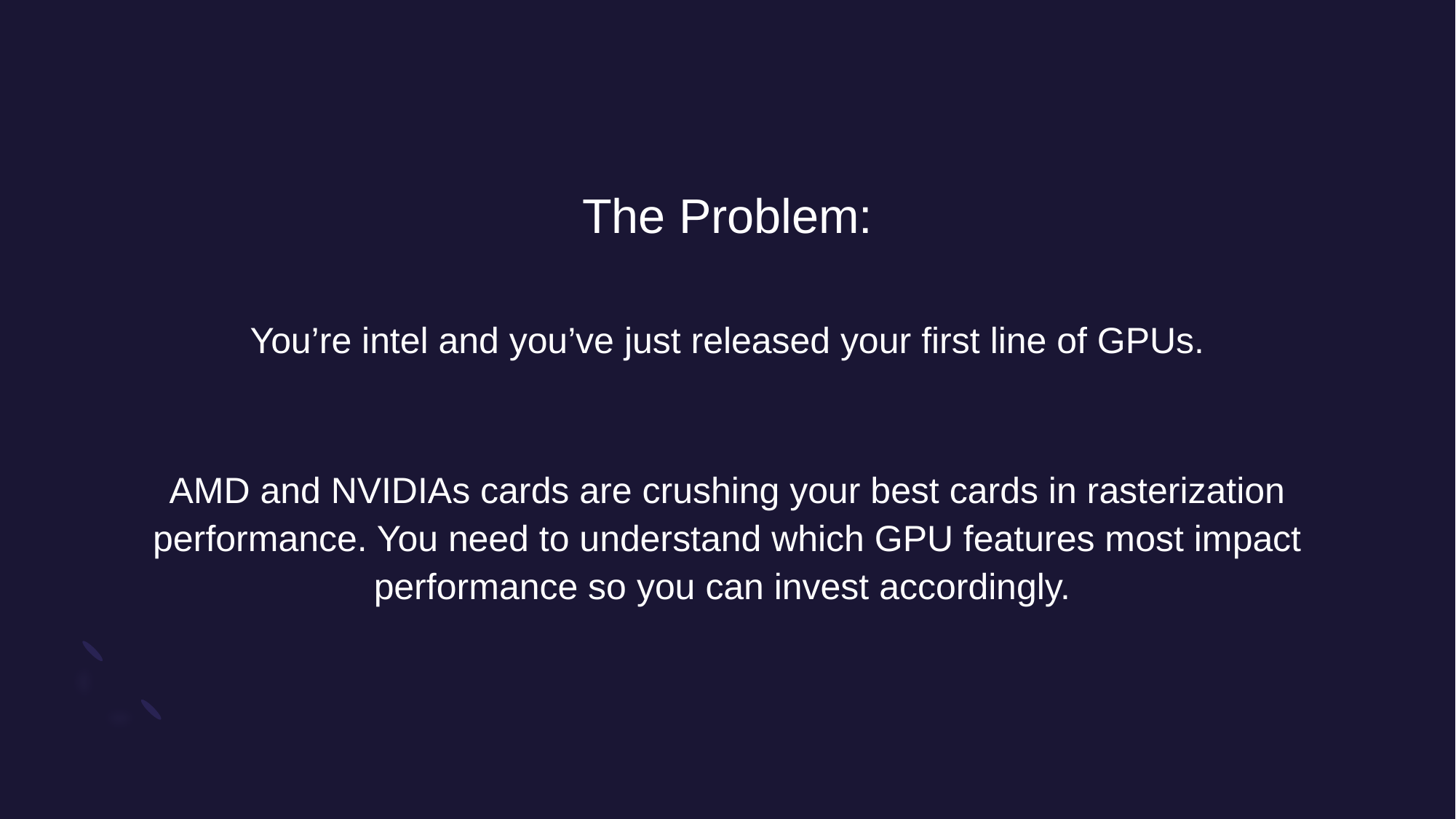

# The Problem:
You’re intel and you’ve just released your first line of GPUs.

AMD and NVIDIAs cards are crushing your best cards in rasterization performance. You need to understand which GPU features most impact performance so you can invest accordingly.